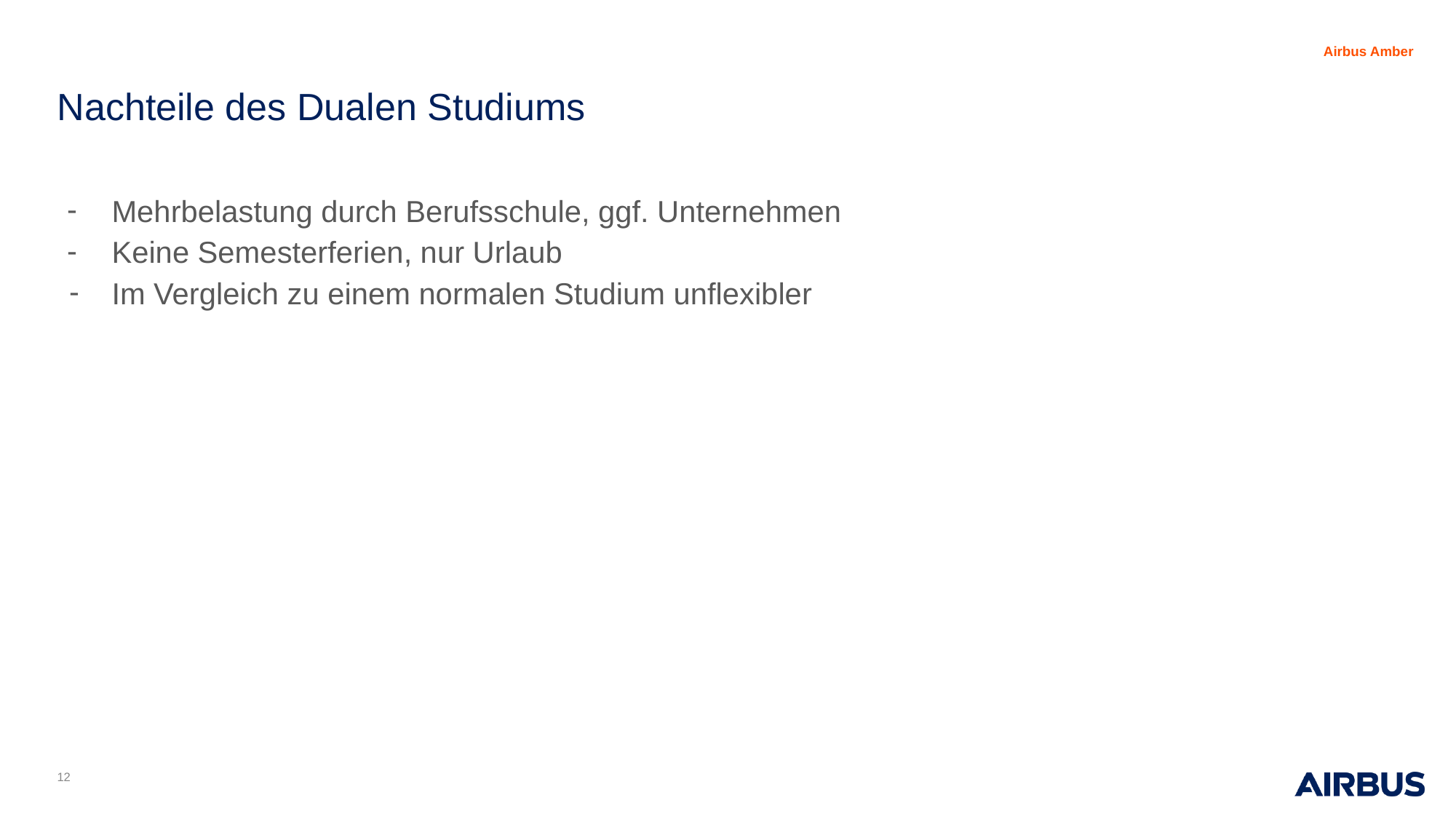

Nachteile des Dualen Studiums

Mehrbelastung durch Berufsschule, ggf. Unternehmen
Keine Semesterferien, nur Urlaub
Im Vergleich zu einem normalen Studium unflexibler
12